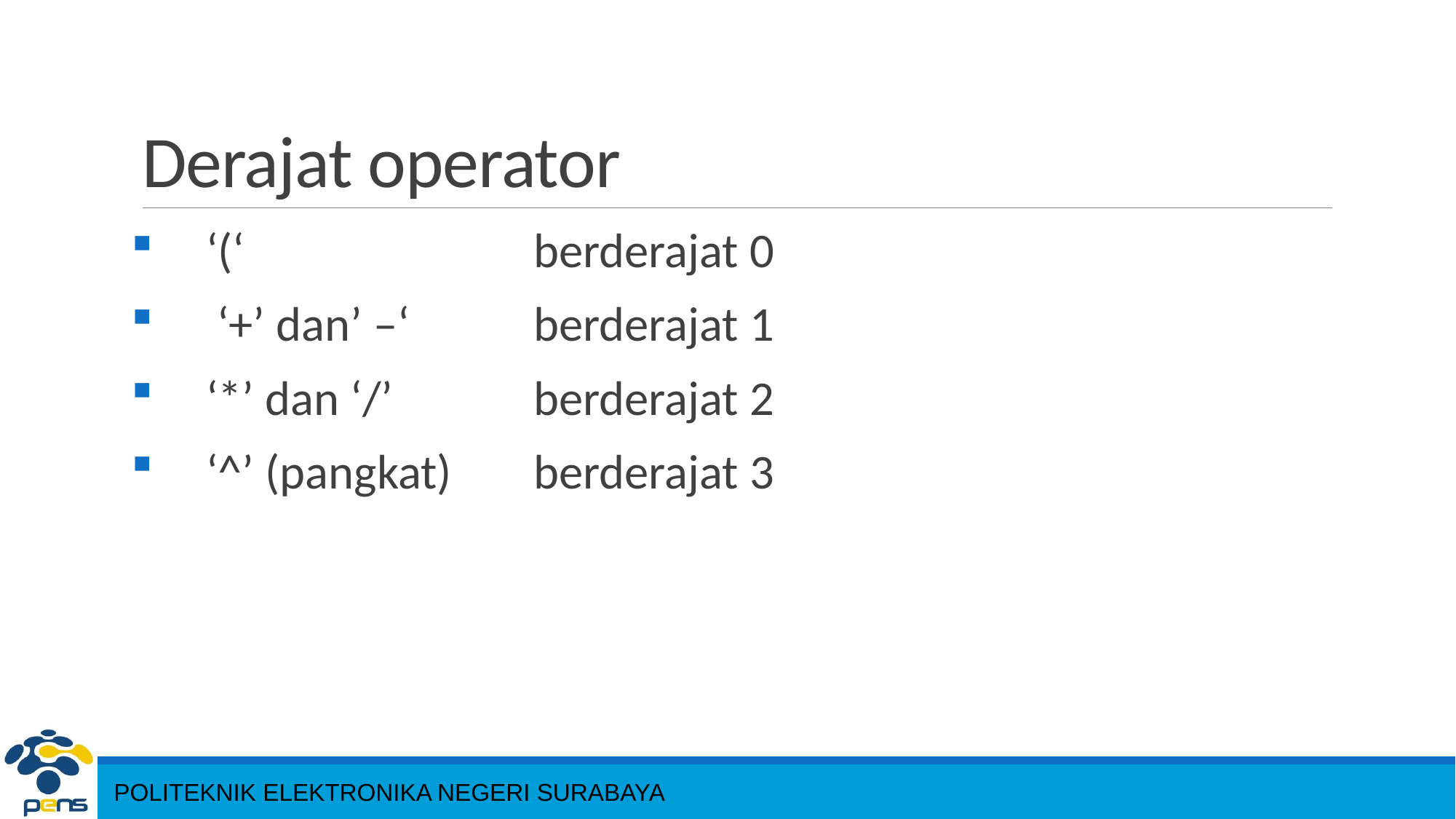

# Derajat operator
‘(‘ 			berderajat 0
 ‘+’ dan’ –‘ 		berderajat 1
‘*’ dan ‘/’ 		berderajat 2
‘^’ (pangkat) 	berderajat 3